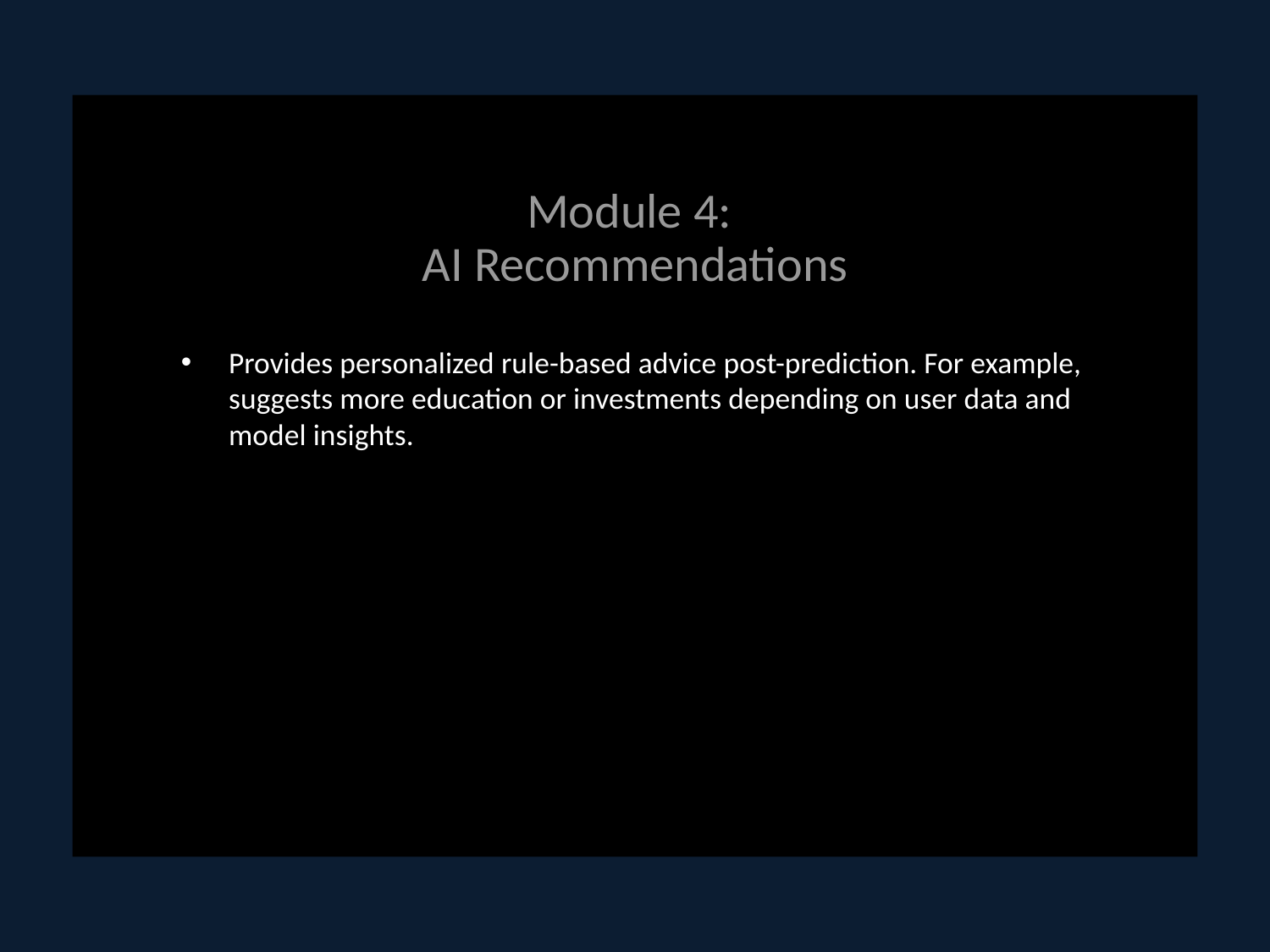

# Module 4: AI Recommendations
Provides personalized rule-based advice post-prediction. For example, suggests more education or investments depending on user data and model insights.